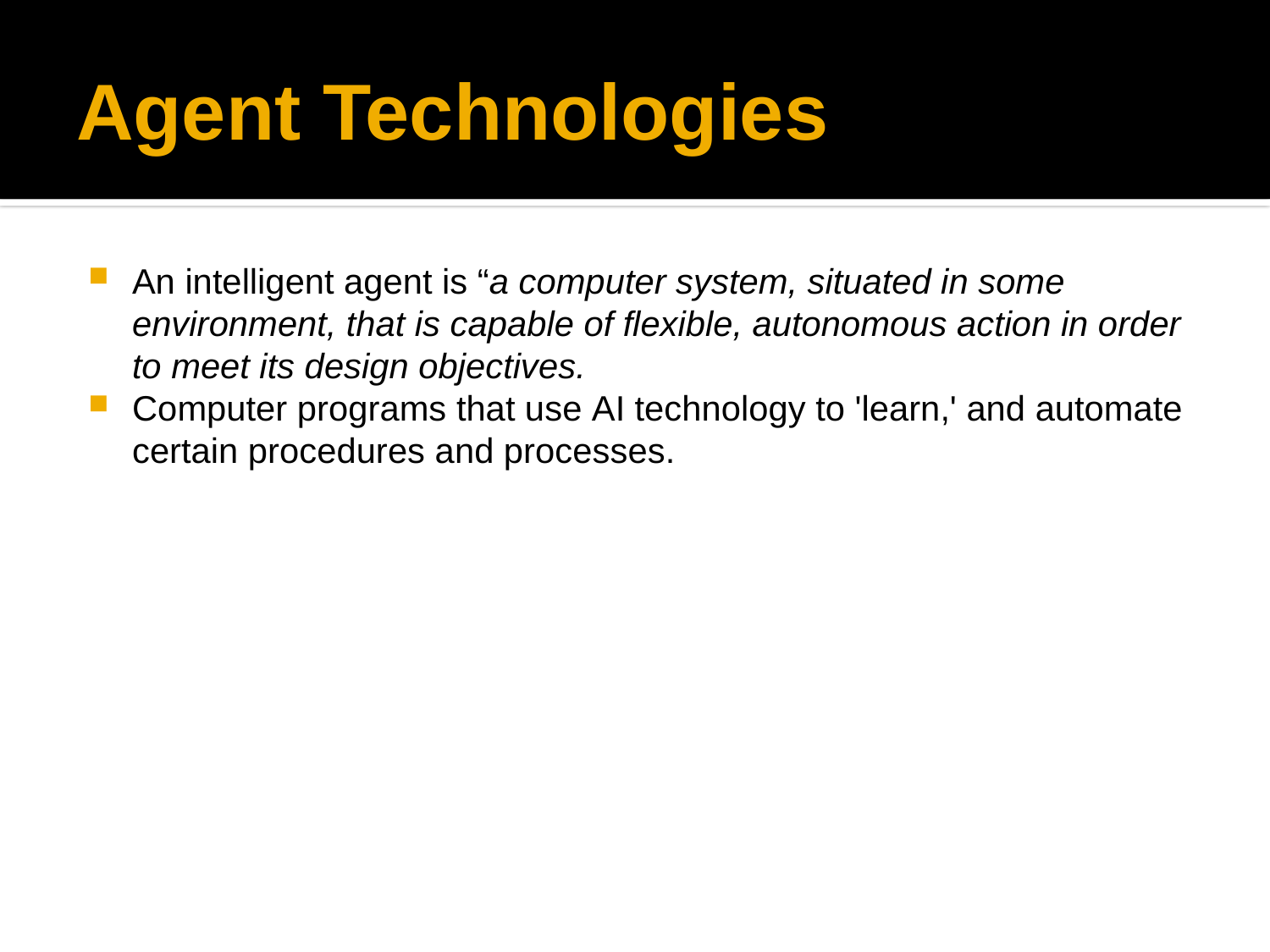

# Agent Technologies
An intelligent agent is “a computer system, situated in some environment, that is capable of flexible, autonomous action in order to meet its design objectives.
Computer programs that use AI technology to 'learn,' and automate certain procedures and processes.